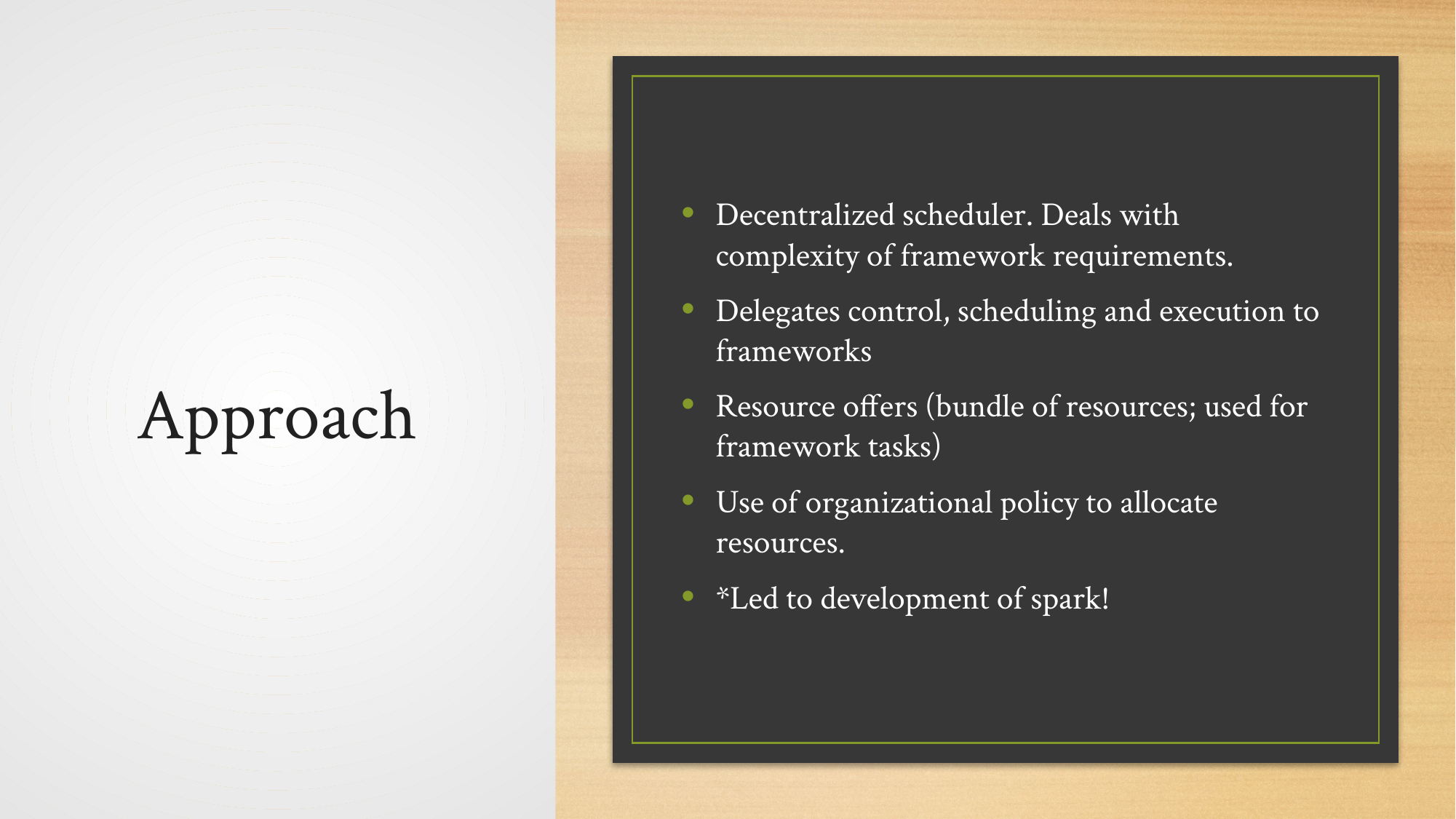

# Approach

Decentralized scheduler. Deals with complexity of framework requirements.
Delegates control, scheduling and execution to frameworks
Resource offers (bundle of resources; used for framework tasks)
Use of organizational policy to allocate resources.
*Led to development of spark!